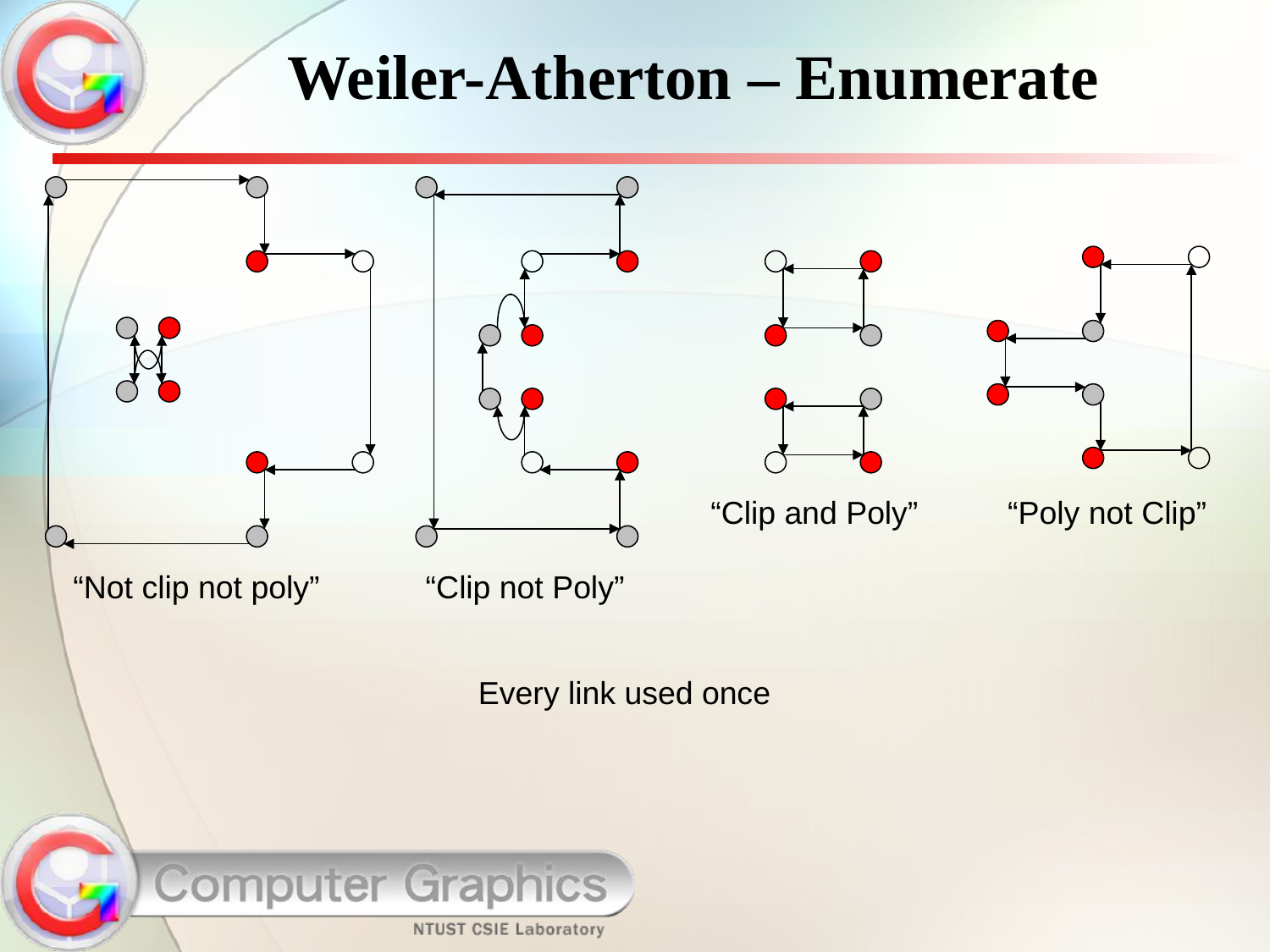

# Weiler-Atherton – Enumerate

“Clip and Poly”
“Poly not Clip”

“Not clip not poly”
“Clip not Poly”
Every link used once